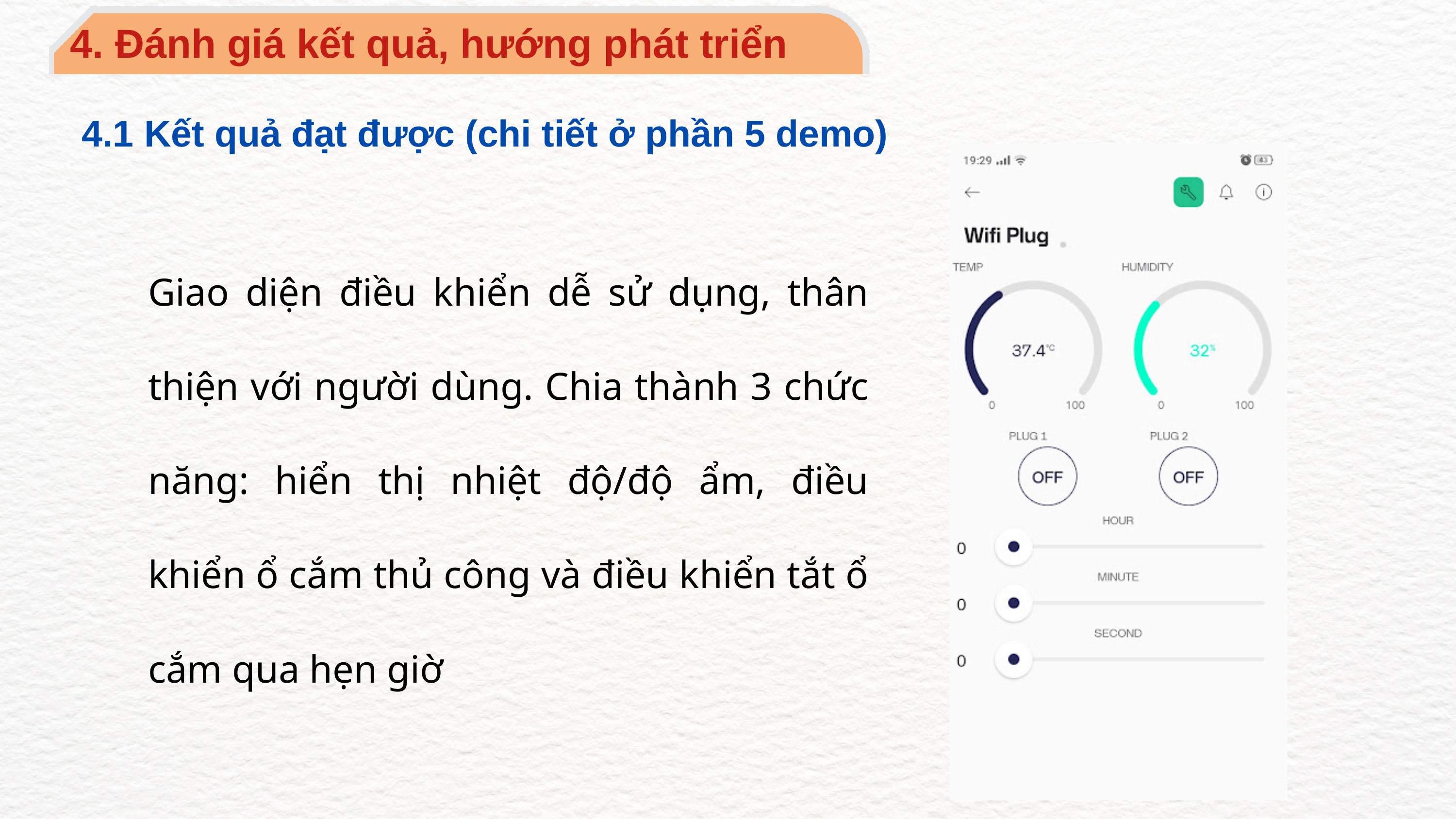

4. Đánh giá kết quả, hướng phát triển
4.1 Kết quả đạt được (chi tiết ở phần 5 demo)

Giao diện điều khiển dễ sử dụng, thân thiện với người dùng. Chia thành 3 chức năng: hiển thị nhiệt độ/độ ẩm, điều khiển ổ cắm thủ công và điều khiển tắt ổ cắm qua hẹn giờ